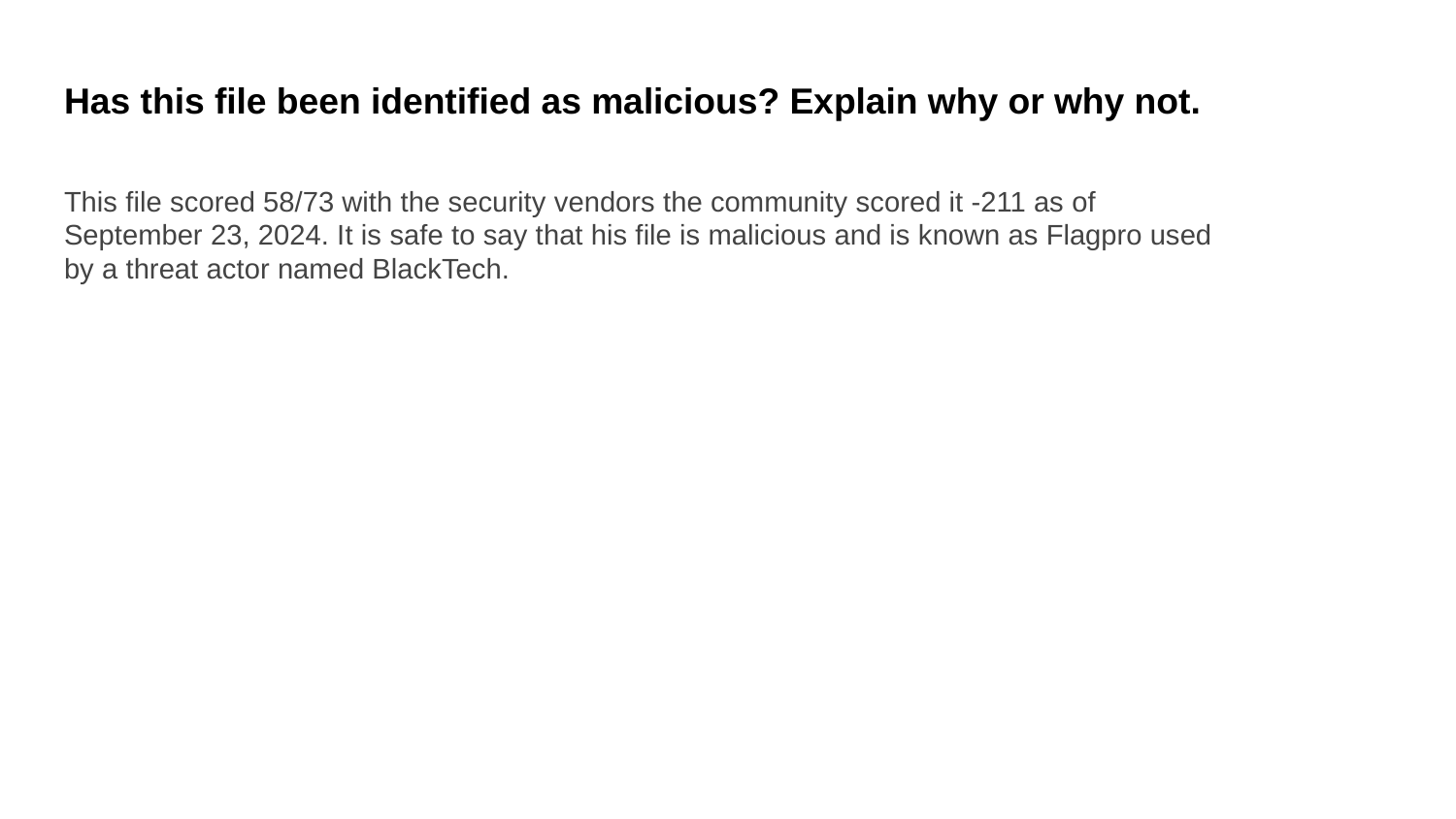

Has this file been identified as malicious? Explain why or why not.

This file scored 58/73 with the security vendors the community scored it -211 as of September 23, 2024. It is safe to say that his file is malicious and is known as Flagpro used by a threat actor named BlackTech.